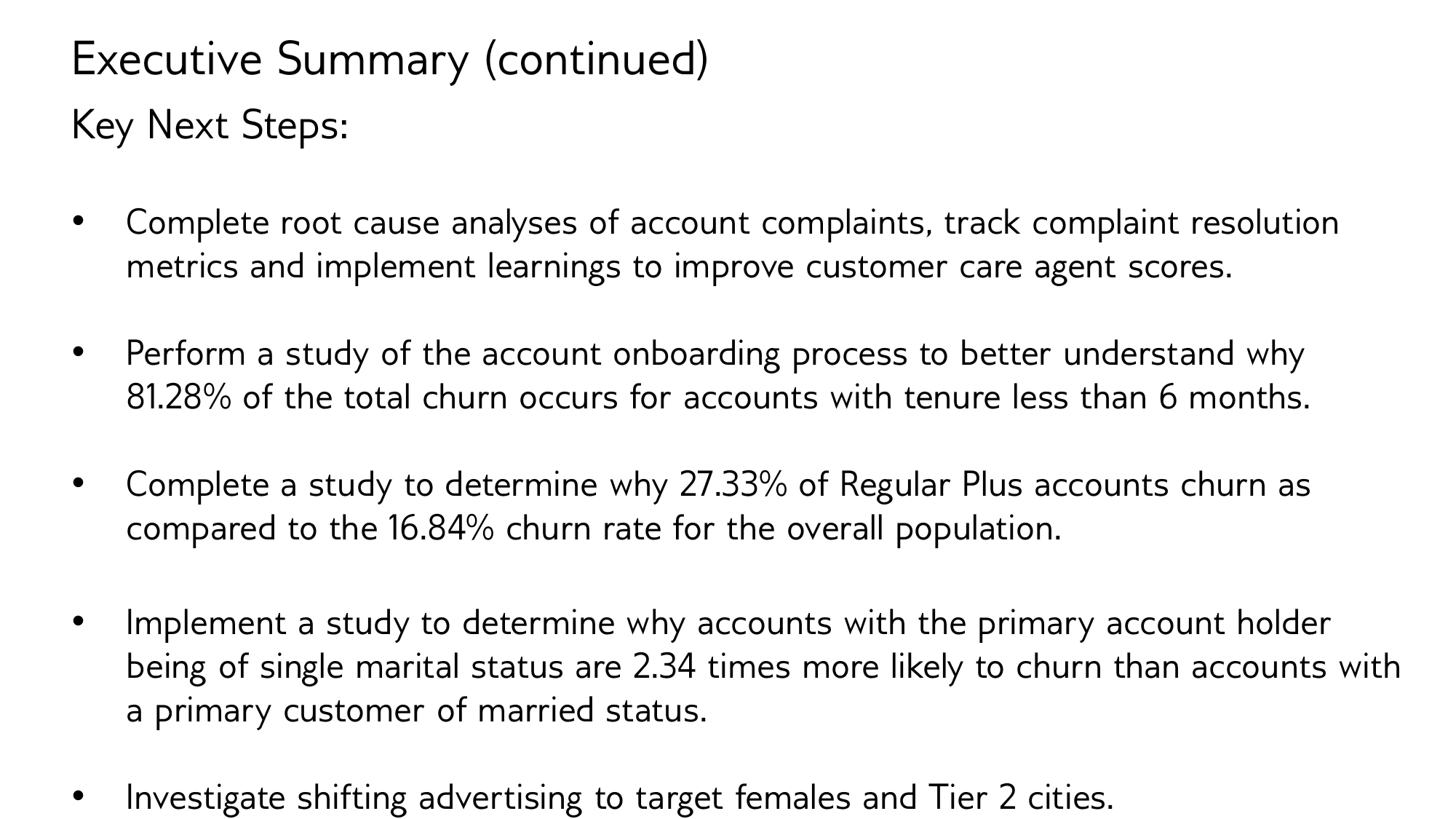

Executive Summary (continued)
Key Next Steps:

Complete root cause analyses of account complaints, track complaint resolution metrics and implement learnings to improve customer care agent scores.

Perform a study of the account onboarding process to better understand why 81.28% of the total churn occurs for accounts with tenure less than 6 months.

Complete a study to determine why 27.33% of Regular Plus accounts churn as compared to the 16.84% churn rate for the overall population.

Implement a study to determine why accounts with the primary account holder being of single marital status are 2.34 times more likely to churn than accounts with a primary customer of married status.

Investigate shifting advertising to target females and Tier 2 cities.